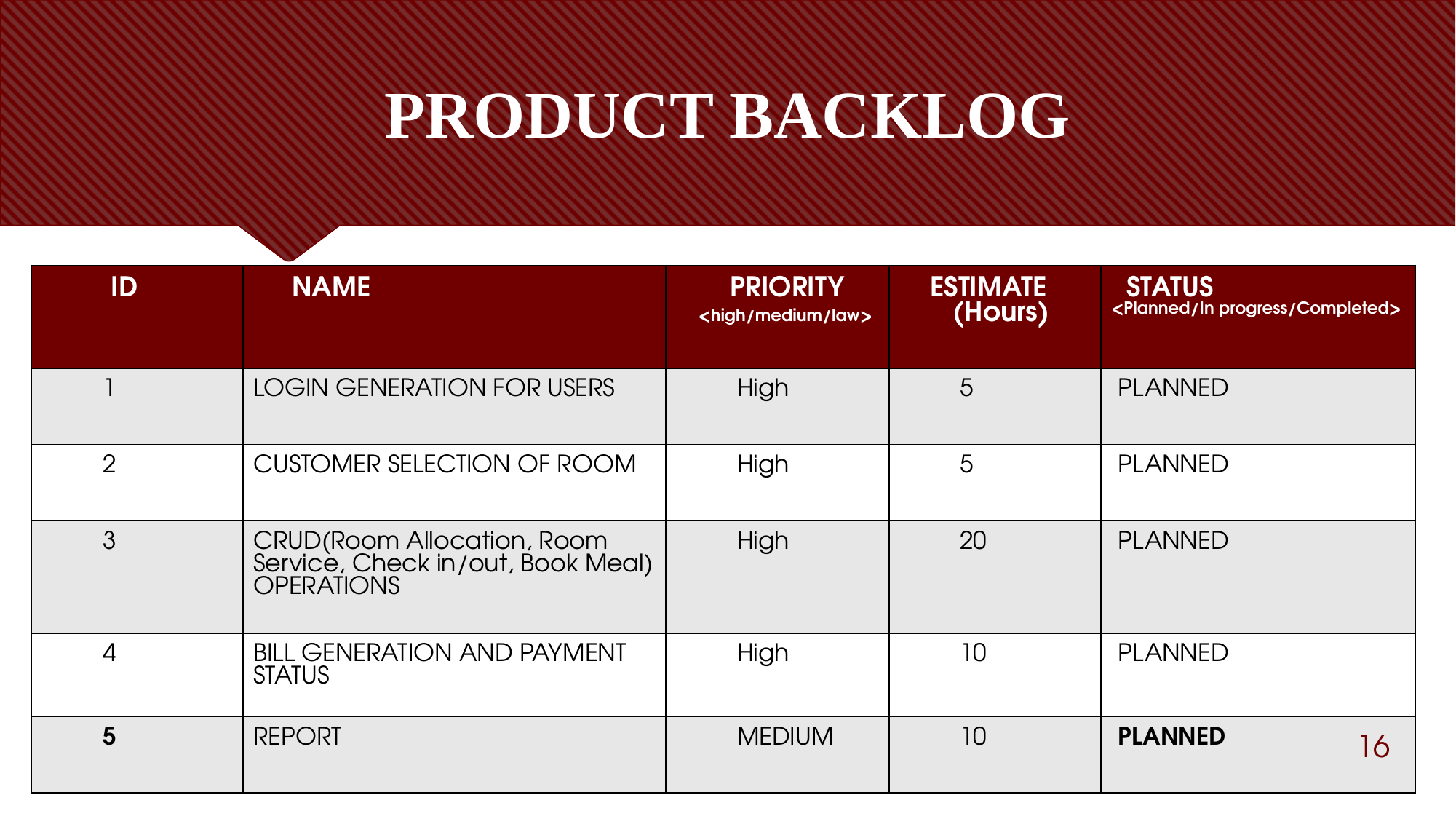

# PRODUCT BACKLOG
| ID | NAME | PRIORITY     <high/medium/law> | ESTIMATE        (Hours) | STATUS <Planned/In progress/Completed> |
| --- | --- | --- | --- | --- |
| 1 | LOGIN GENERATION FOR USERS | High | 5 | PLANNED |
| 2 | CUSTOMER SELECTION OF ROOM | High | 5 | PLANNED |
| 3 | CRUD(Room Allocation, Room Service, Check in/out, Book Meal) OPERATIONS | High | 20 | PLANNED |
| 4 | BILL GENERATION AND PAYMENT STATUS | High | 10 | PLANNED |
| 5 | REPORT | MEDIUM | 10 | PLANNED |
16